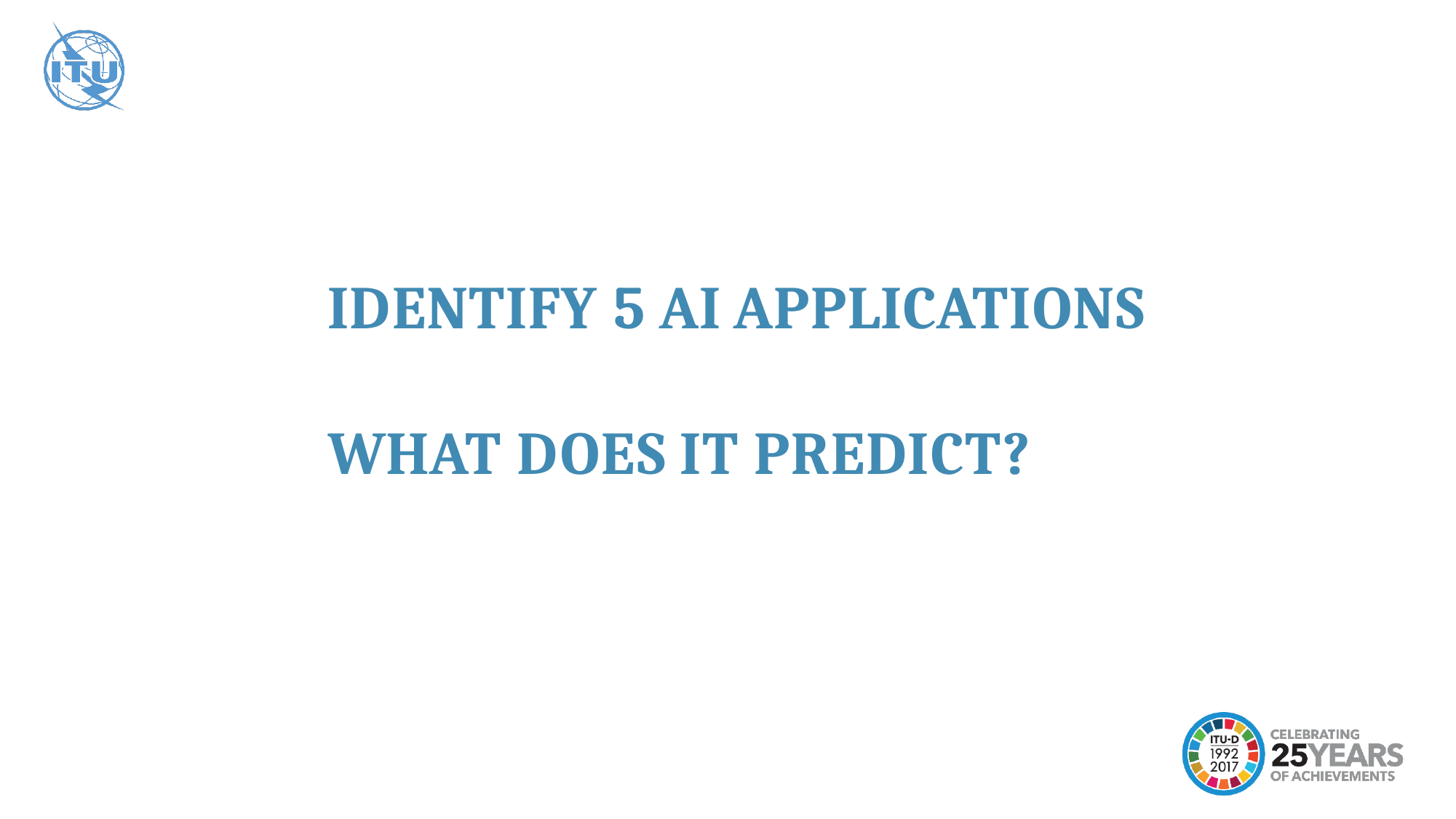

IDENTIFY 5 AI APPLICATIONS
WHAT DOES IT PREDICT?